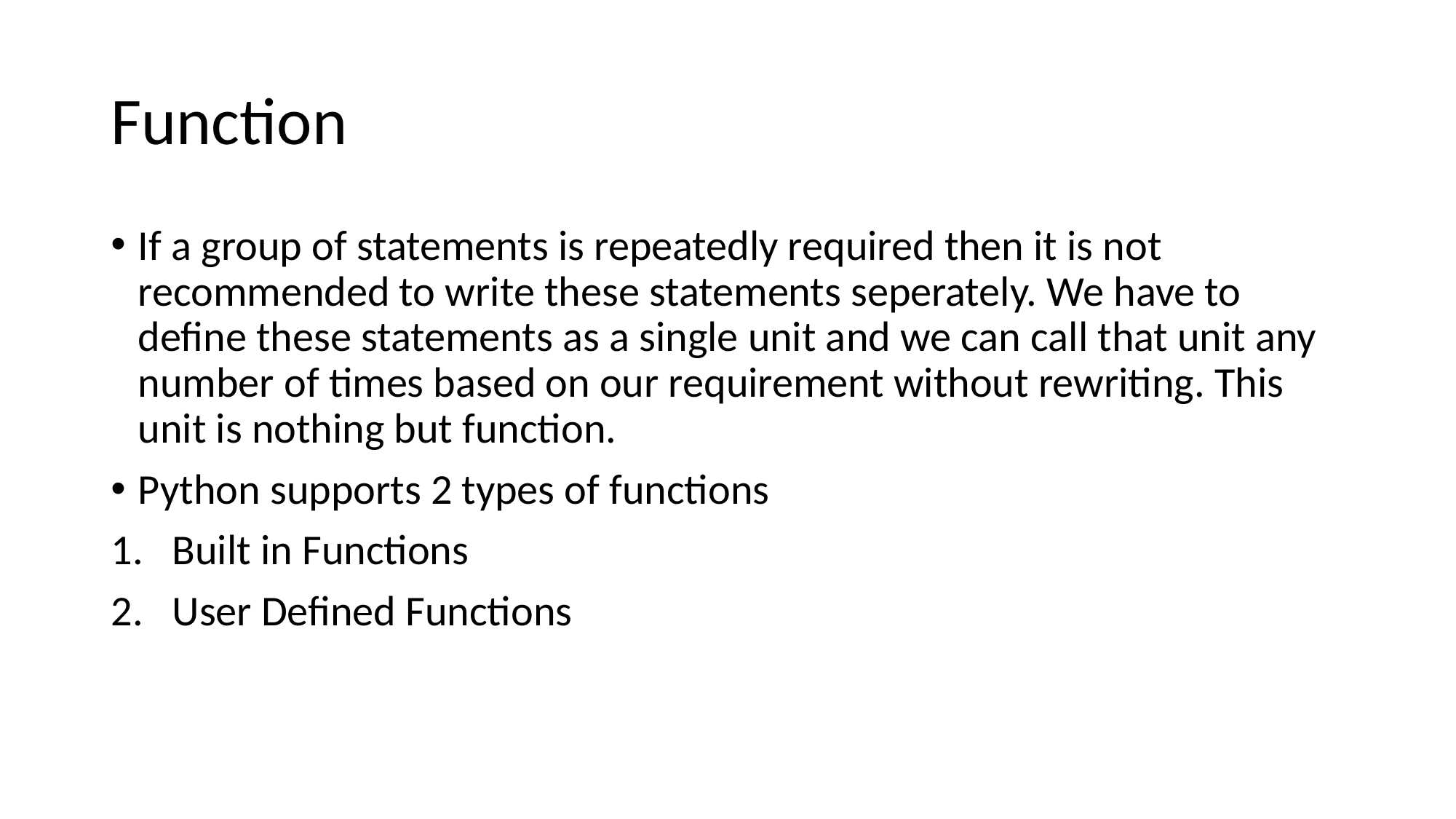

# Function
If a group of statements is repeatedly required then it is not recommended to write these statements seperately. We have to define these statements as a single unit and we can call that unit any number of times based on our requirement without rewriting. This unit is nothing but function.
Python supports 2 types of functions
Built in Functions
User Defined Functions